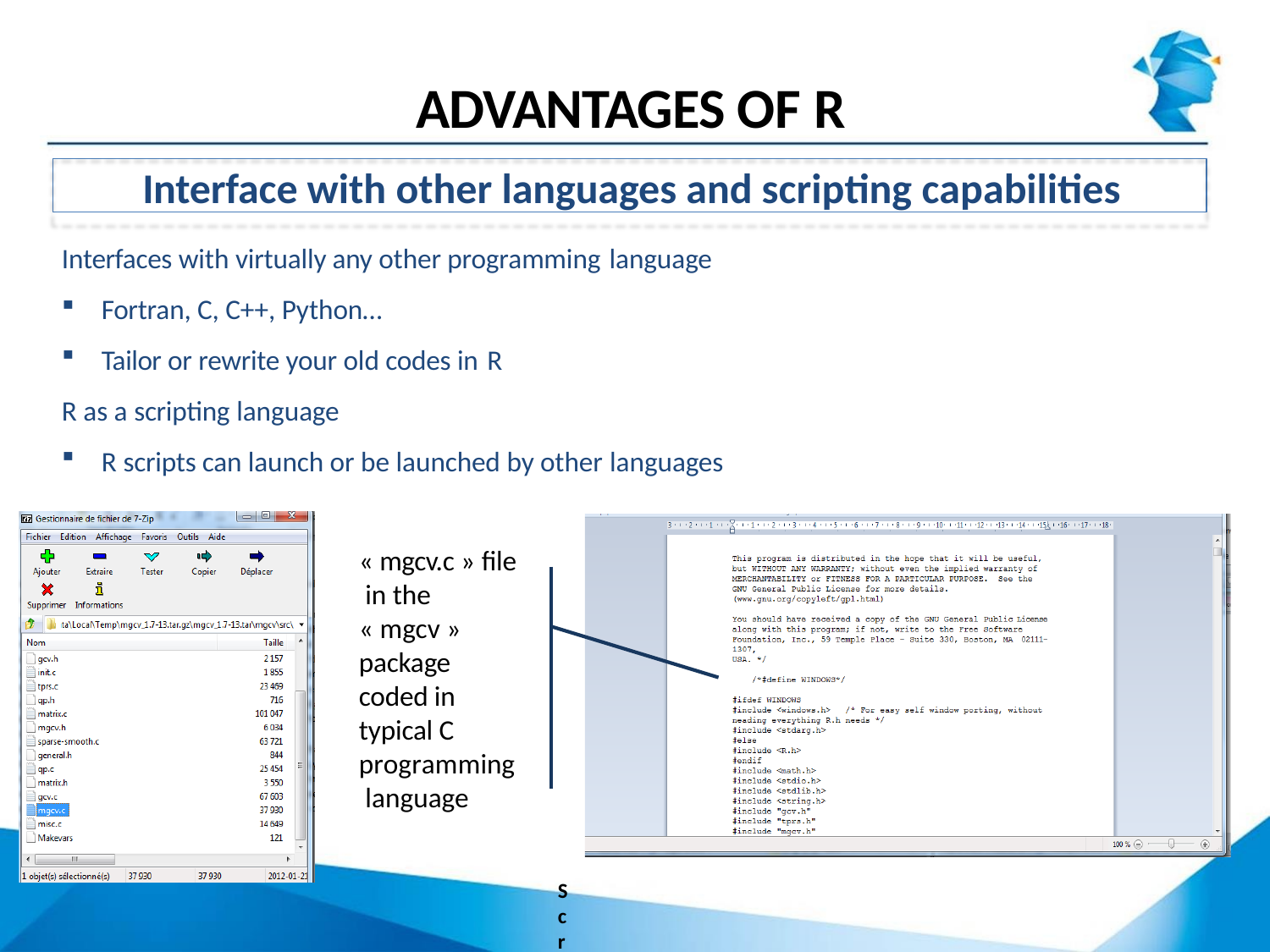

# ADVANTAGES OF R

Interface with other languages and scripting capabilities
Interfaces with virtually any other programming language
Fortran, C, C++, Python…
Tailor or rewrite your old codes in R
R as a scripting language
R scripts can launch or be launched by other languages

« mgcv.c » file  in the
« mgcv »  package  coded in  typical C  programming  language

Screenshot of the file « mgcv.c » of the « mgcv » package open in WordPad